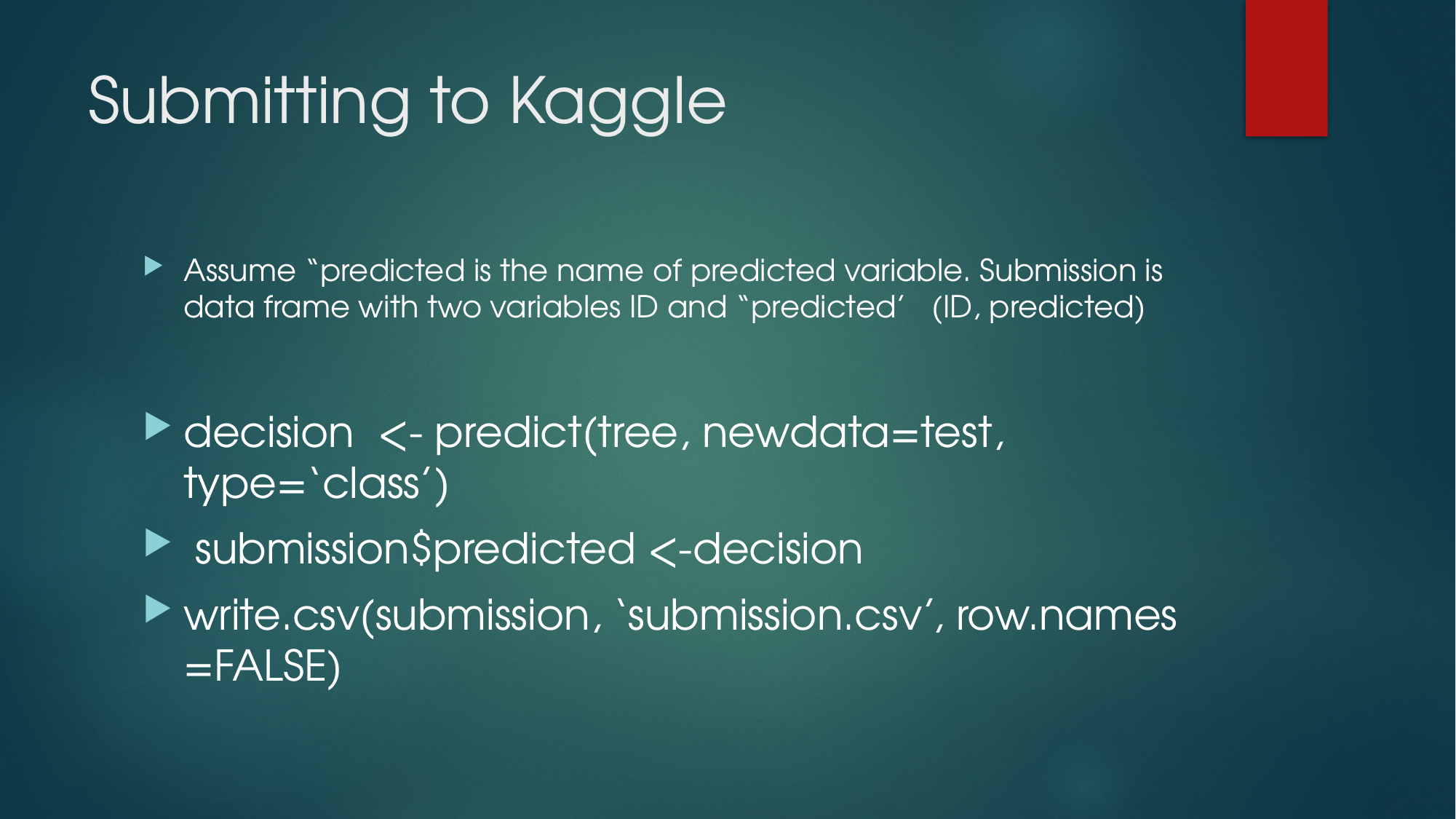

# Submitting to Kaggle
Assume “predicted is the name of predicted variable. Submission is  data frame with two variables ID and “predicted’   (ID, predicted)

decision  <- predict(tree, newdata=test, type=‘class’)
 submission$predicted <-decision
write.csv(submission, ‘submission.csv’, row.names =FALSE)